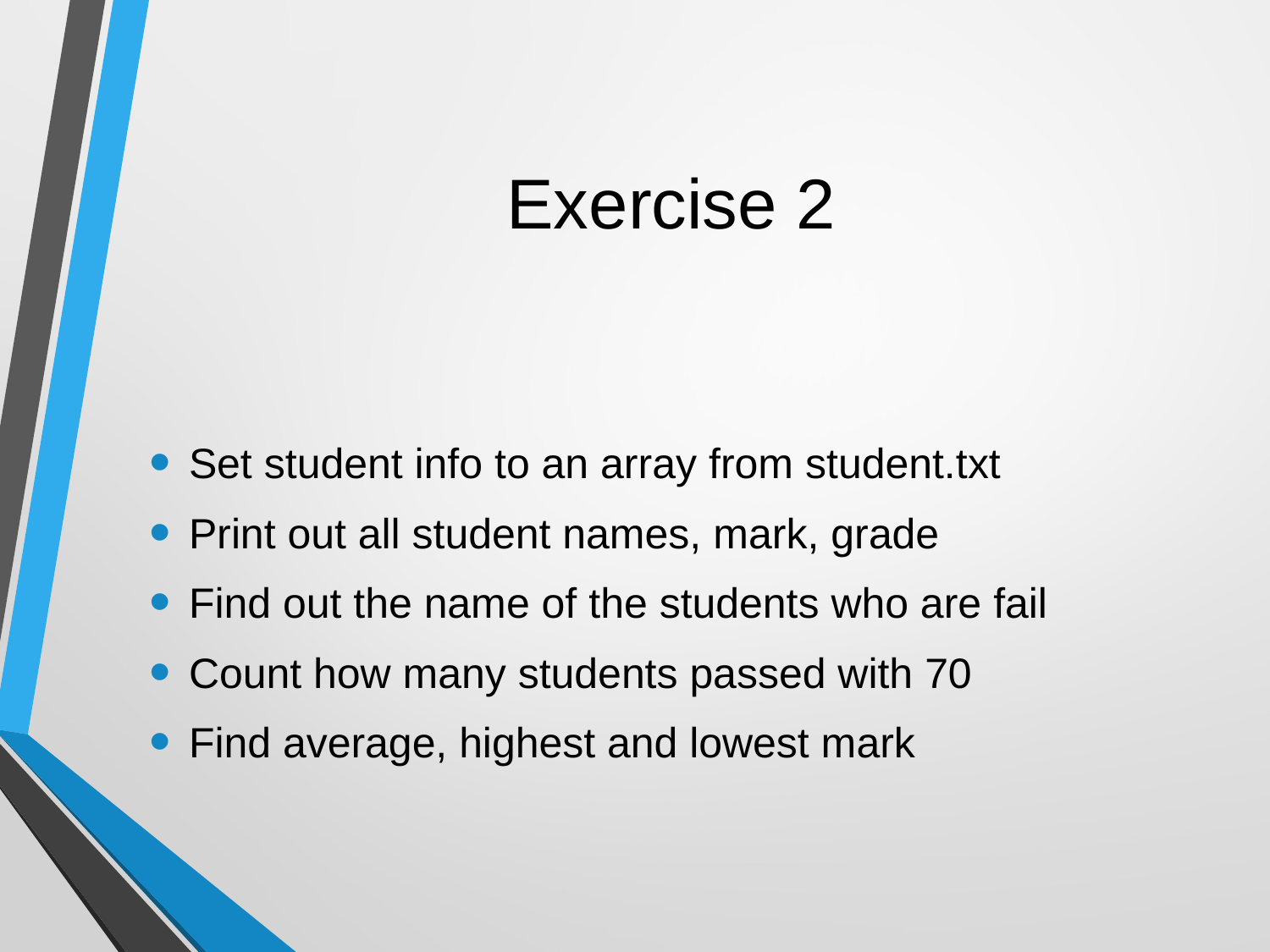

# Exercise 2
Set student info to an array from student.txt
Print out all student names, mark, grade
Find out the name of the students who are fail
Count how many students passed with 70
Find average, highest and lowest mark